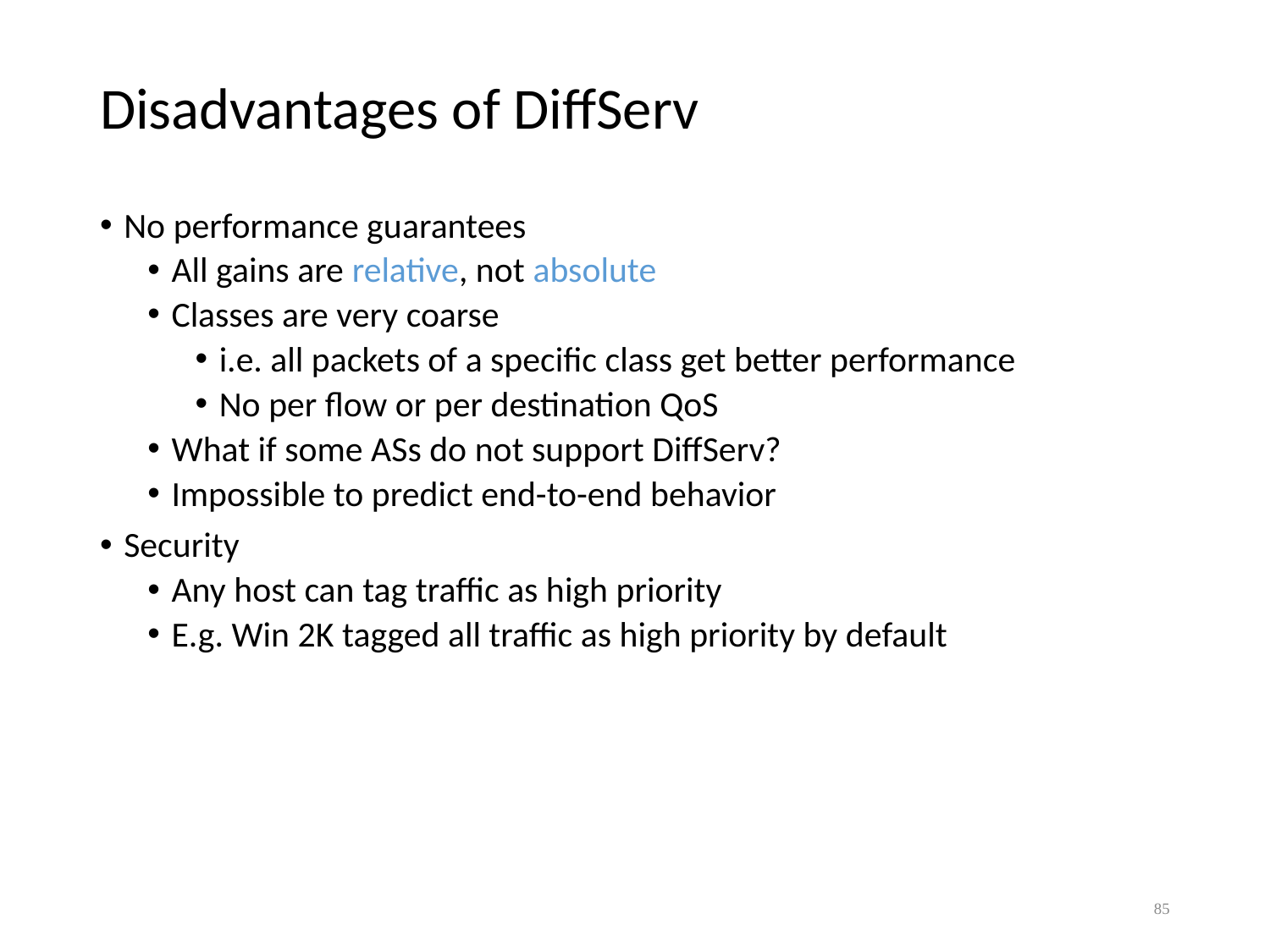

# Disadvantages of DiffServ
No performance guarantees
All gains are relative, not absolute
Classes are very coarse
i.e. all packets of a specific class get better performance
No per flow or per destination QoS
What if some ASs do not support DiffServ?
Impossible to predict end-to-end behavior
Security
Any host can tag traffic as high priority
E.g. Win 2K tagged all traffic as high priority by default
85